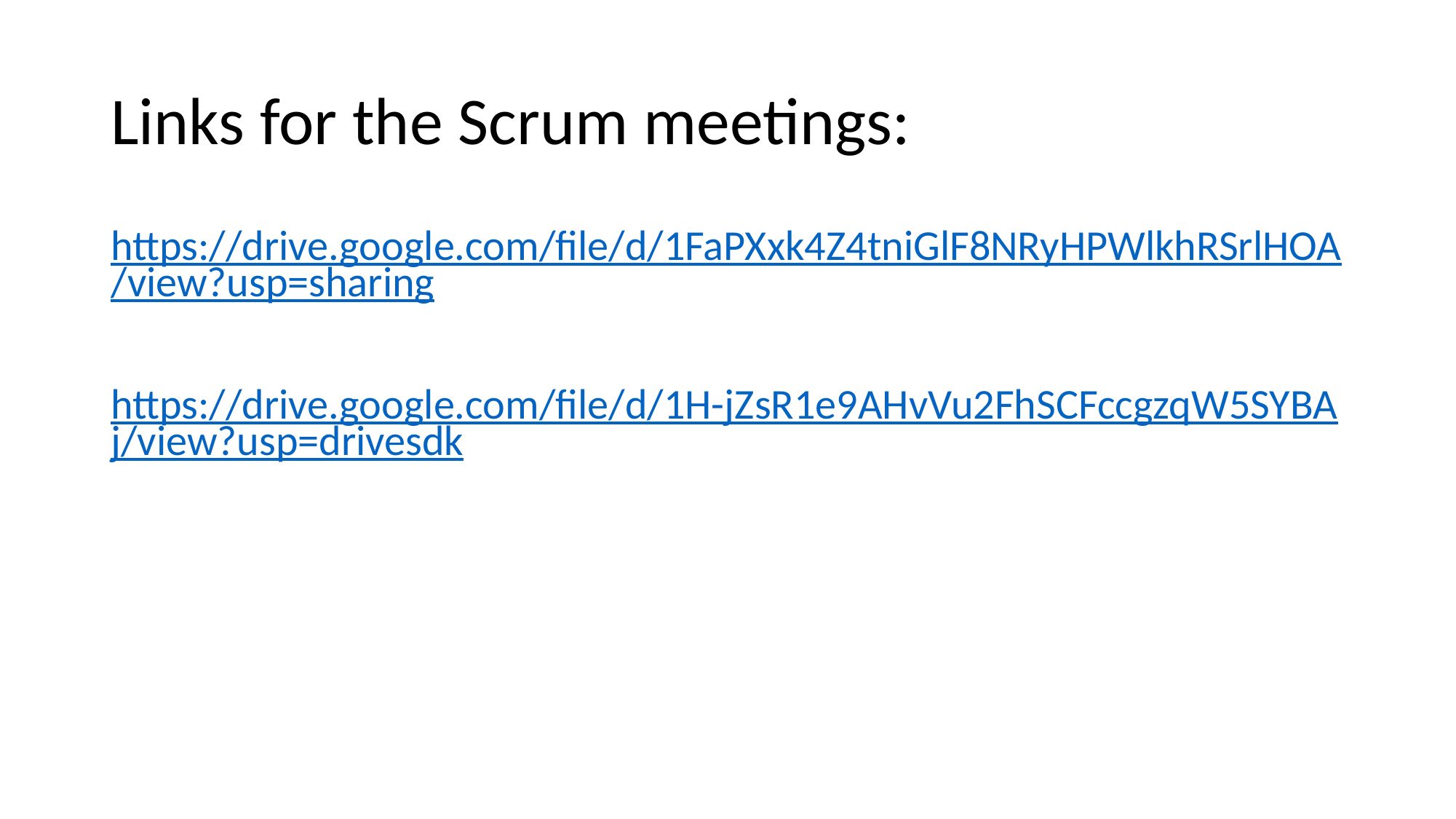

# Links for the Scrum meetings:
https://drive.google.com/file/d/1FaPXxk4Z4tniGlF8NRyHPWlkhRSrlHOA/view?usp=sharing

https://drive.google.com/file/d/1H-jZsR1e9AHvVu2FhSCFccgzqW5SYBAj/view?usp=drivesdk